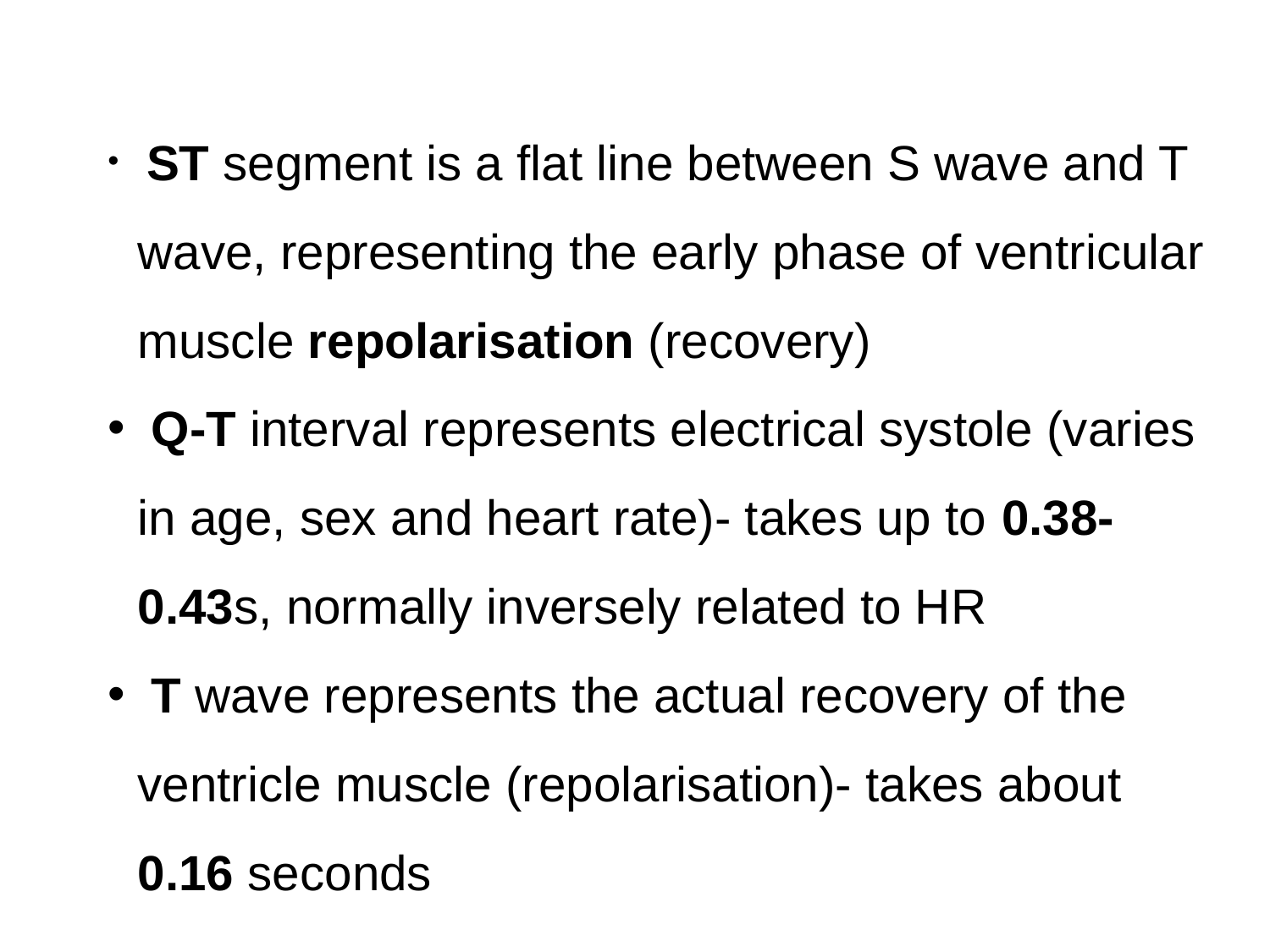

ST segment is a flat line between S wave and T wave, representing the early phase of ventricular muscle repolarisation (recovery)
 Q-T interval represents electrical systole (varies in age, sex and heart rate)- takes up to 0.38-0.43s, normally inversely related to HR
 T wave represents the actual recovery of the ventricle muscle (repolarisation)- takes about 0.16 seconds